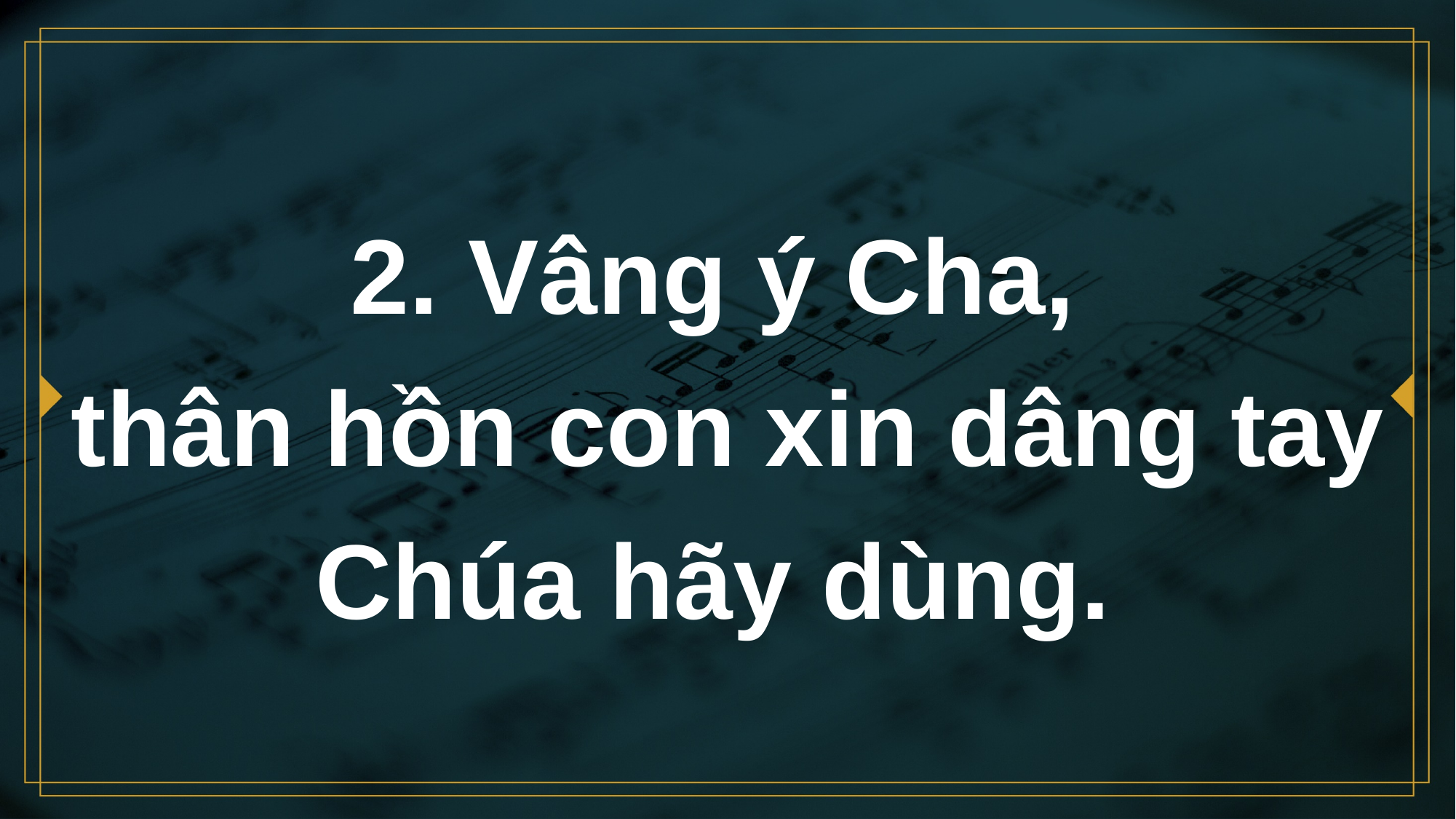

# 2. Vâng ý Cha, thân hồn con xin dâng tay Chúa hãy dùng.